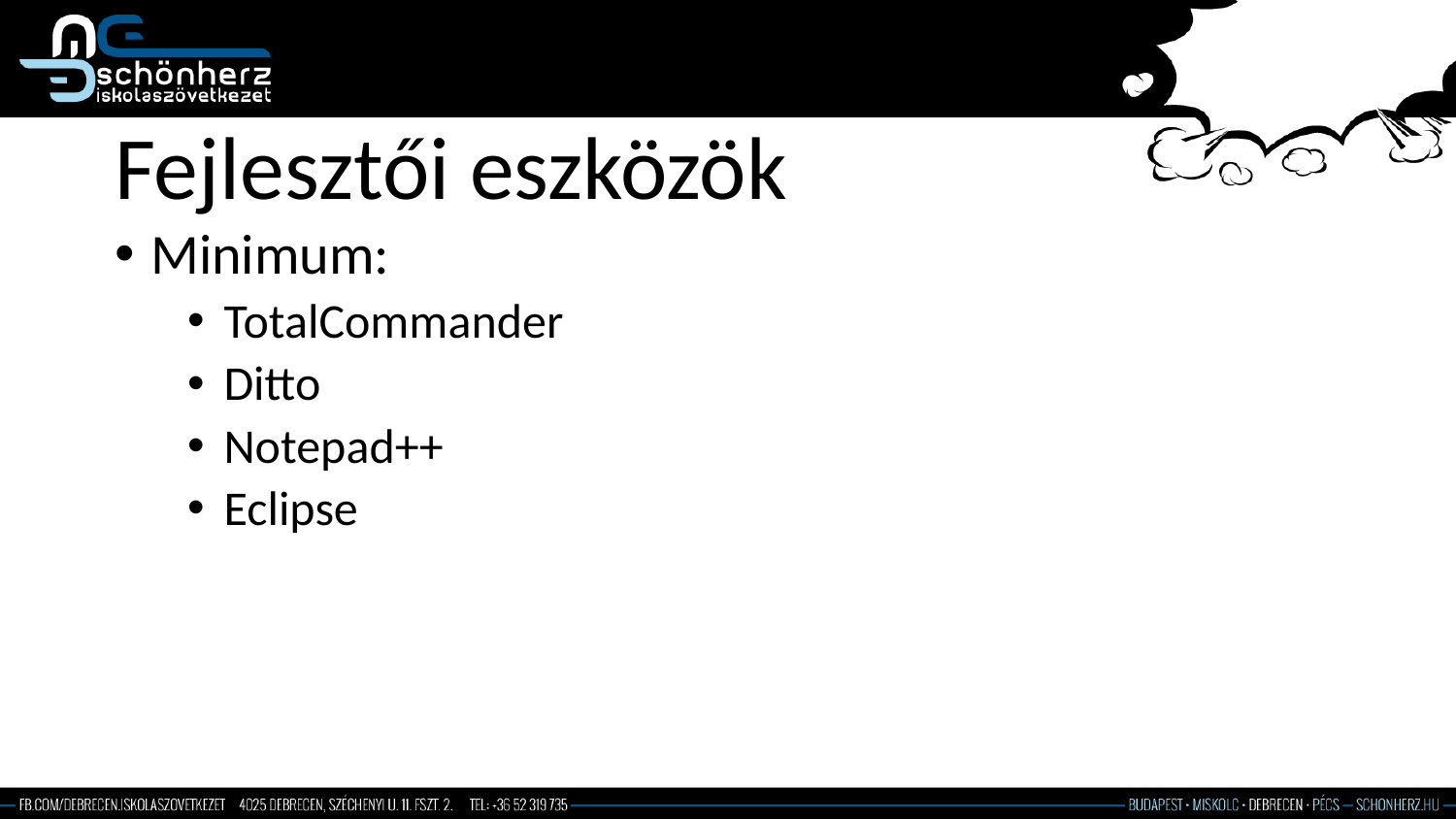

# Fejlesztői eszközök
Minimum:
TotalCommander
Ditto
Notepad++
Eclipse